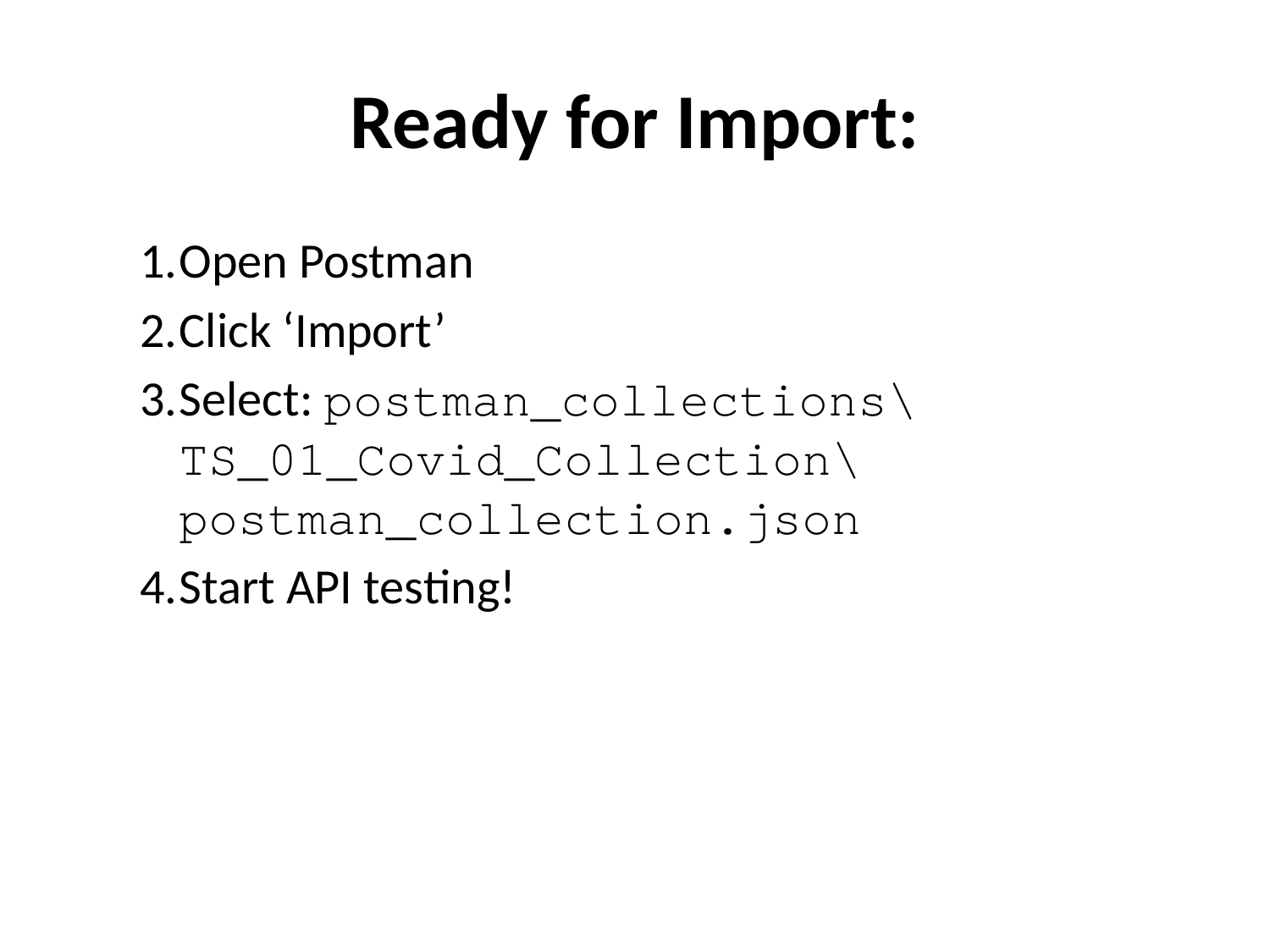

# Ready for Import:
Open Postman
Click ‘Import’
Select: postman_collections\TS_01_Covid_Collection\postman_collection.json
Start API testing!